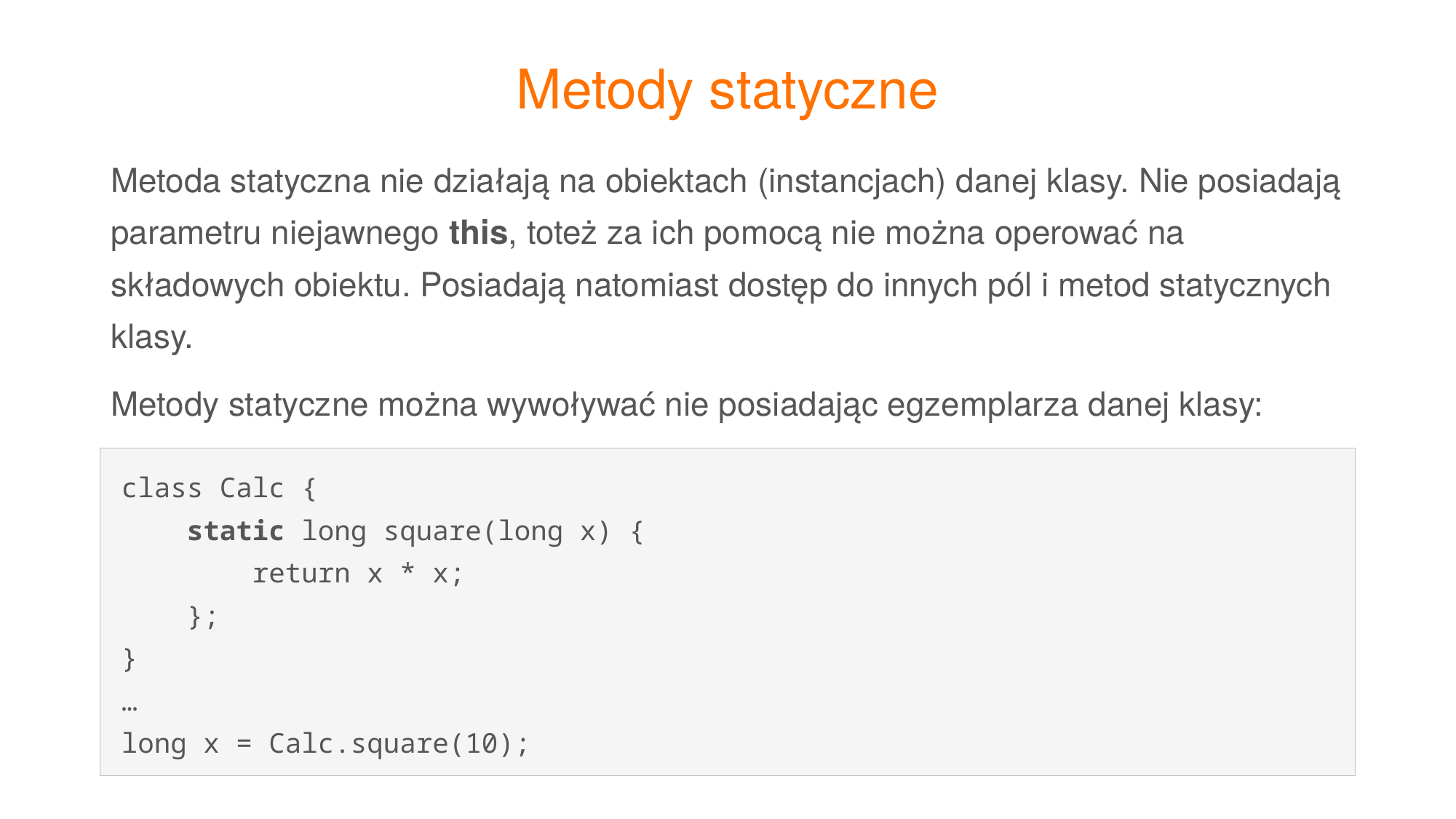

# Metody statyczne
Metoda statyczna nie działają na obiektach (instancjach) danej klasy. Nie posiadają parametru niejawnego this, toteż za ich pomocą nie można operować na składowych obiektu. Posiadają natomiast dostęp do innych pól i metod statycznych klasy.
Metody statyczne można wywoływać nie posiadając egzemplarza danej klasy:
class Calc {
    static long square(long x) {
        return x * x;
    };
}
…
long x = Calc.square(10);